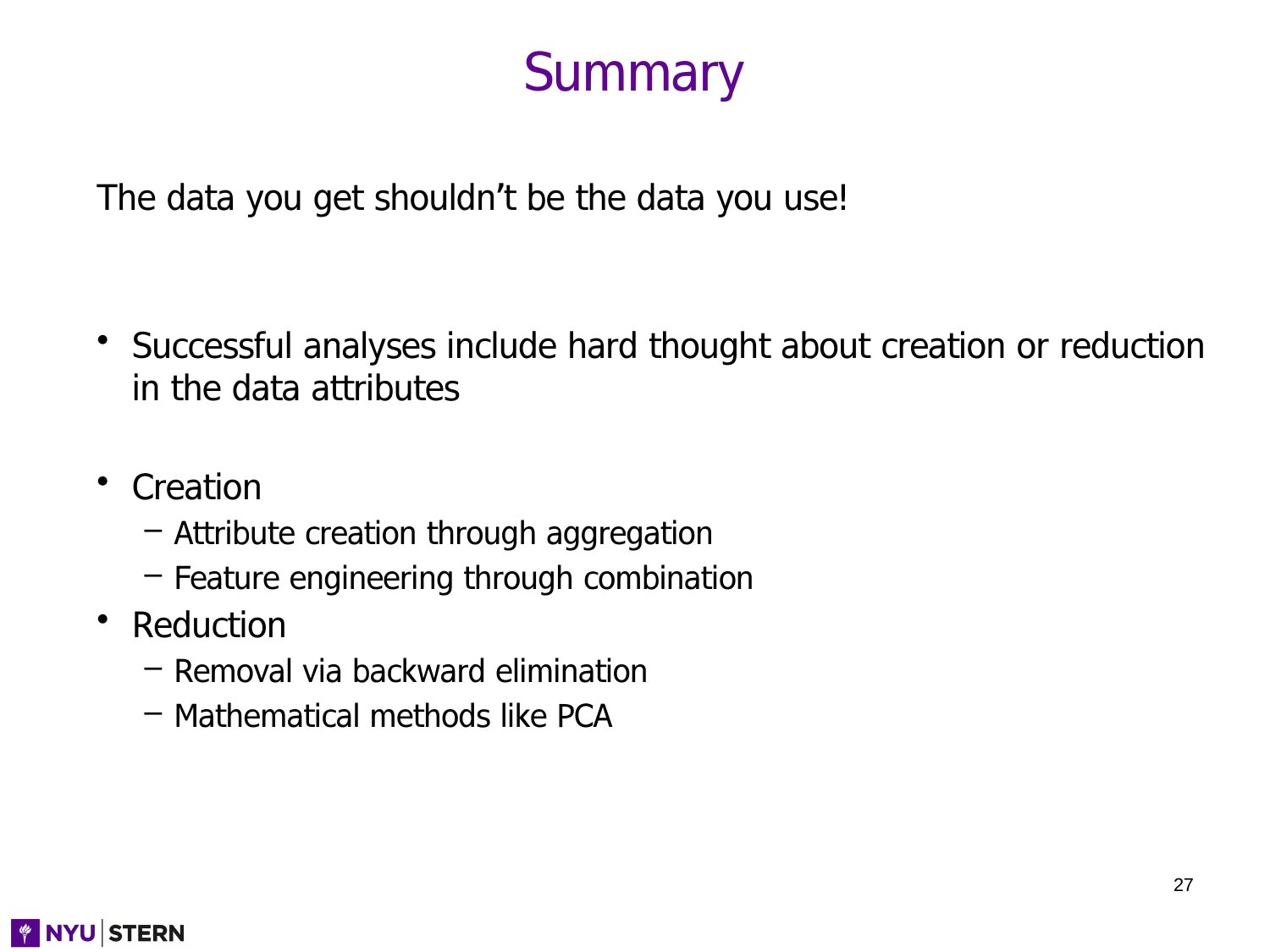

# Summary
The data you get shouldn’t be the data you use!

Successful analyses include hard thought about creation or reduction in the data attributes

Creation
Attribute creation through aggregation
Feature engineering through combination
Reduction
Removal via backward elimination
Mathematical methods like PCA
27